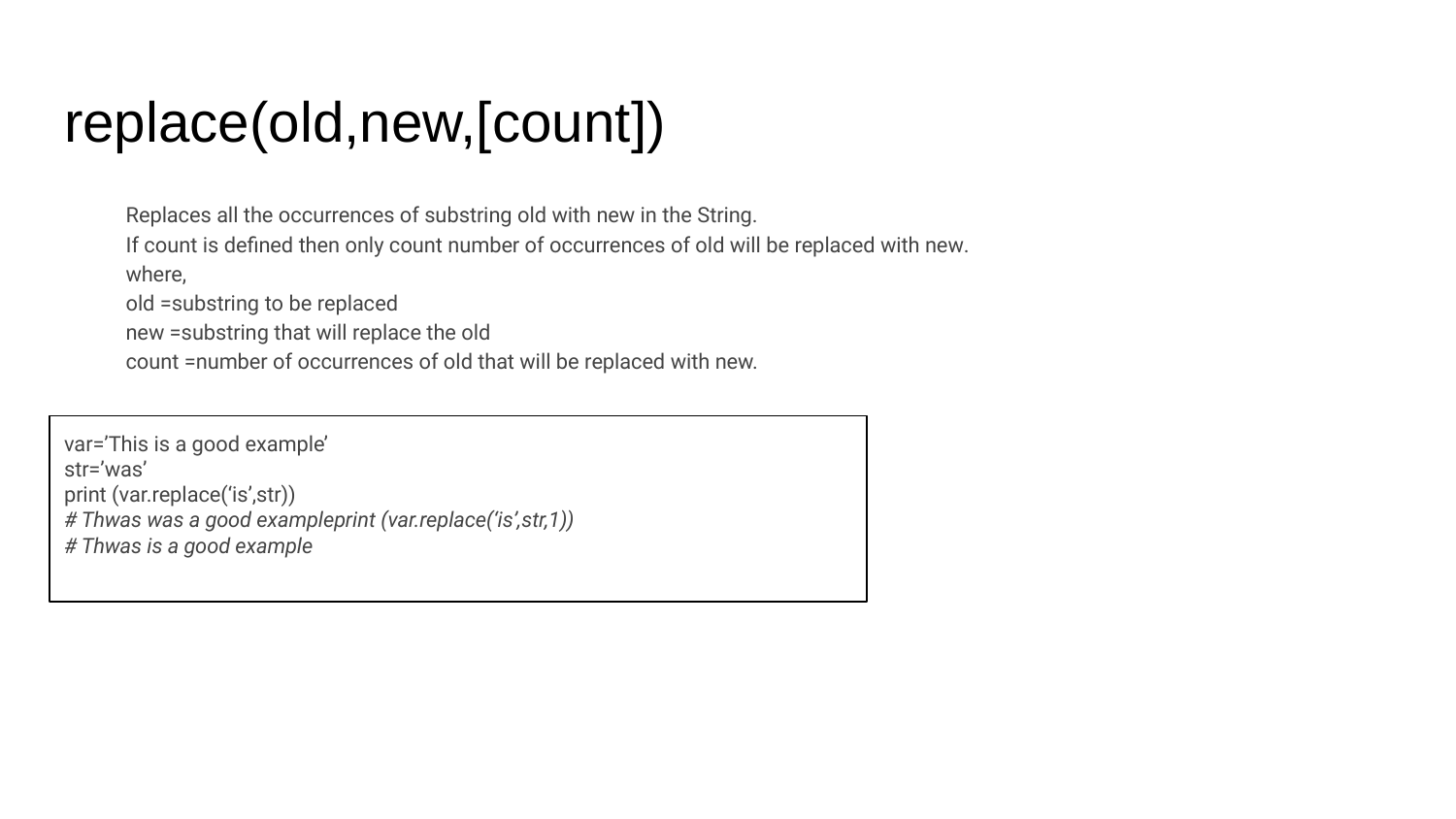

# replace(old,new,[count])
Replaces all the occurrences of substring old with new in the String.
If count is defined then only count number of occurrences of old will be replaced with new.
where,
old =substring to be replaced
new =substring that will replace the old
count =number of occurrences of old that will be replaced with new.
var=’This is a good example’
str=’was’
print (var.replace(‘is’,str))
# Thwas was a good exampleprint (var.replace(‘is’,str,1))
# Thwas is a good example